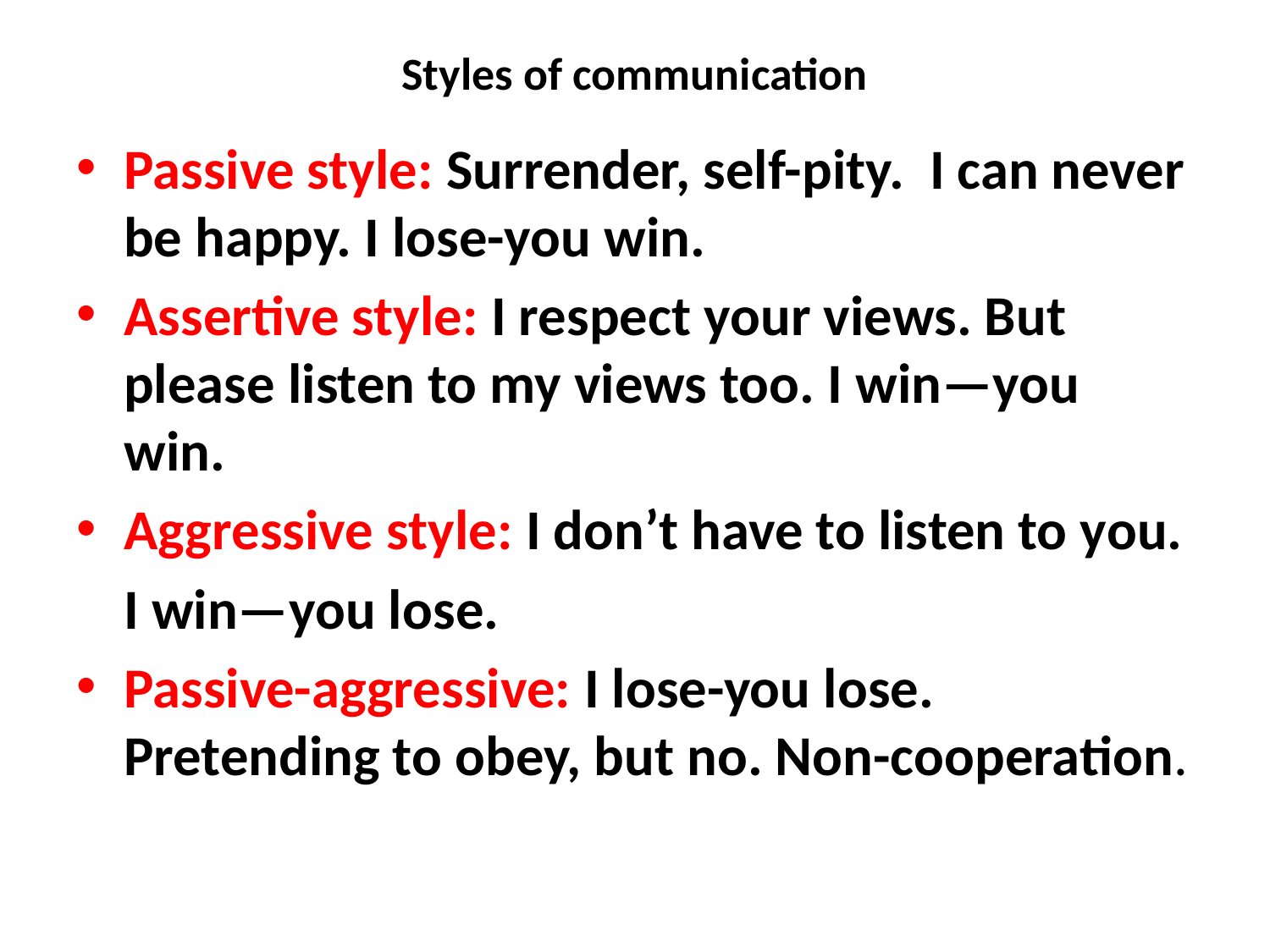

# Styles of communication
Passive style: Surrender, self-pity.  I can never be happy. I lose-you win.
Assertive style: I respect your views. But please listen to my views too. I win—you win.
Aggressive style: I don’t have to listen to you.
	I win—you lose.
Passive-aggressive: I lose-you lose. Pretending to obey, but no. Non-cooperation.